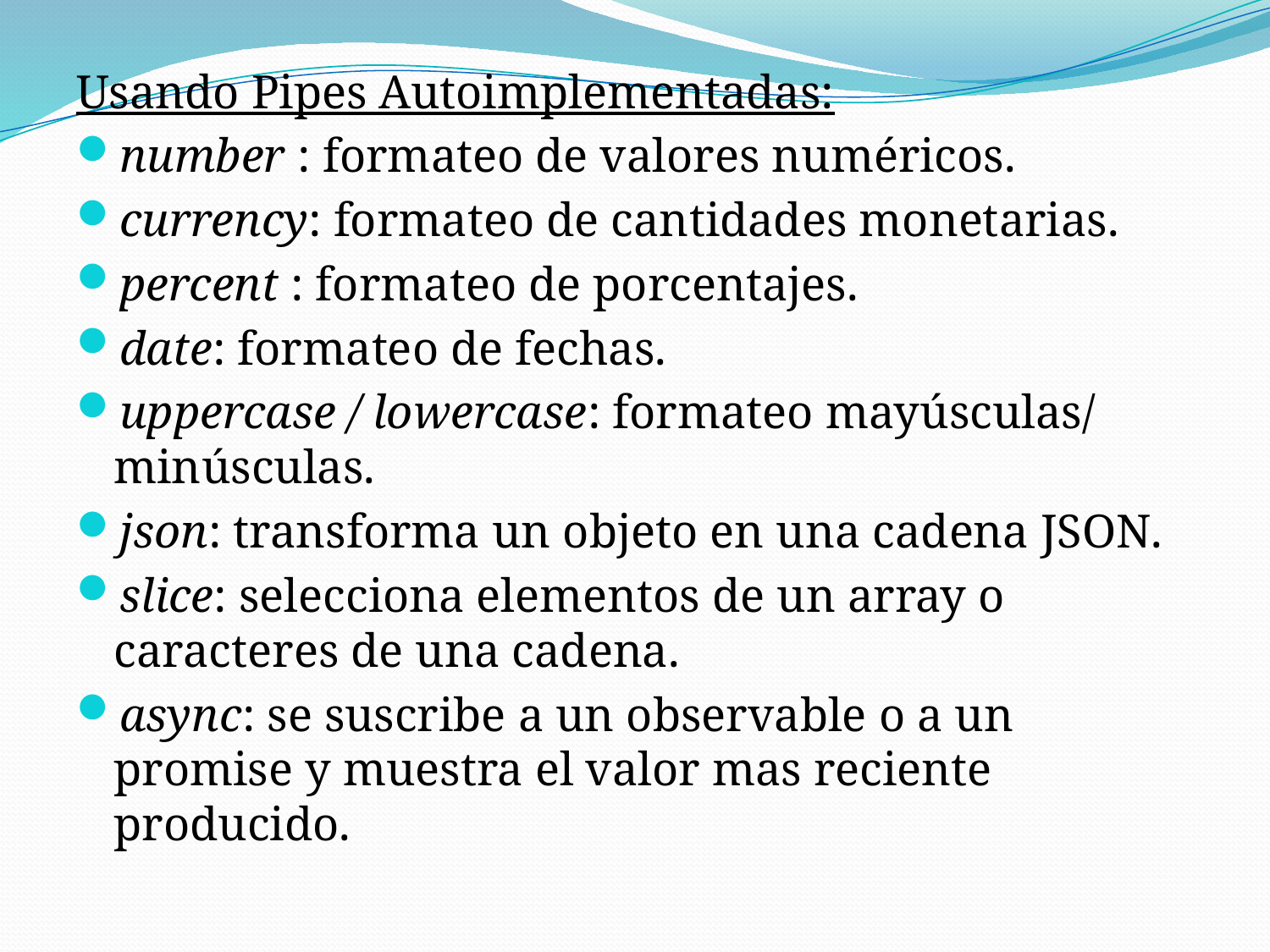

Usando Pipes Autoimplementadas:
number : formateo de valores numéricos.
currency: formateo de cantidades monetarias.
percent : formateo de porcentajes.
date: formateo de fechas.
uppercase / lowercase: formateo mayúsculas/ minúsculas.
json: transforma un objeto en una cadena JSON.
slice: selecciona elementos de un array o caracteres de una cadena.
async: se suscribe a un observable o a un promise y muestra el valor mas reciente producido.